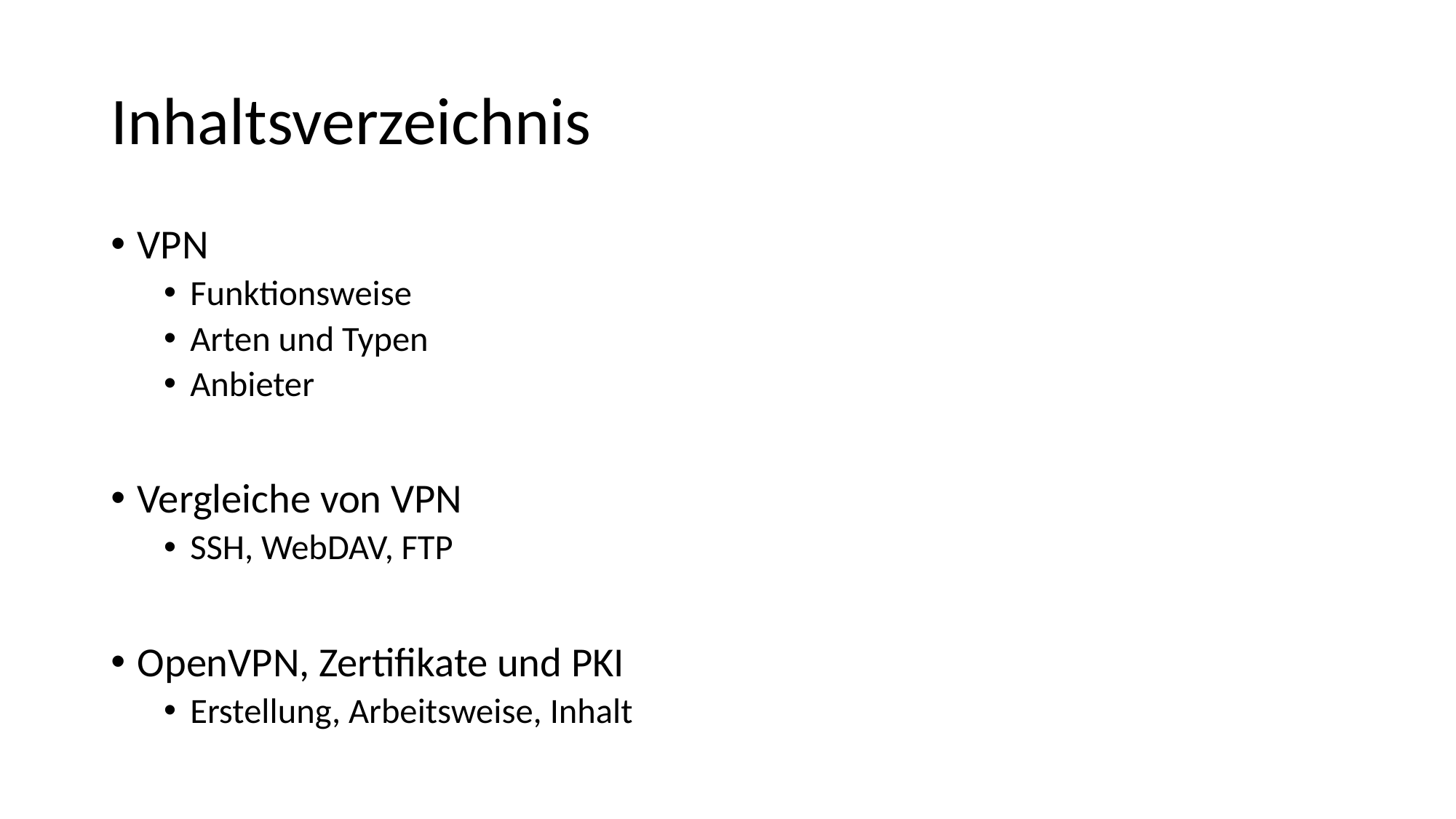

# Inhaltsverzeichnis
VPN
Funktionsweise
Arten und Typen
Anbieter

Vergleiche von VPN
SSH, WebDAV, FTP

OpenVPN, Zertifikate und PKI
Erstellung, Arbeitsweise, Inhalt